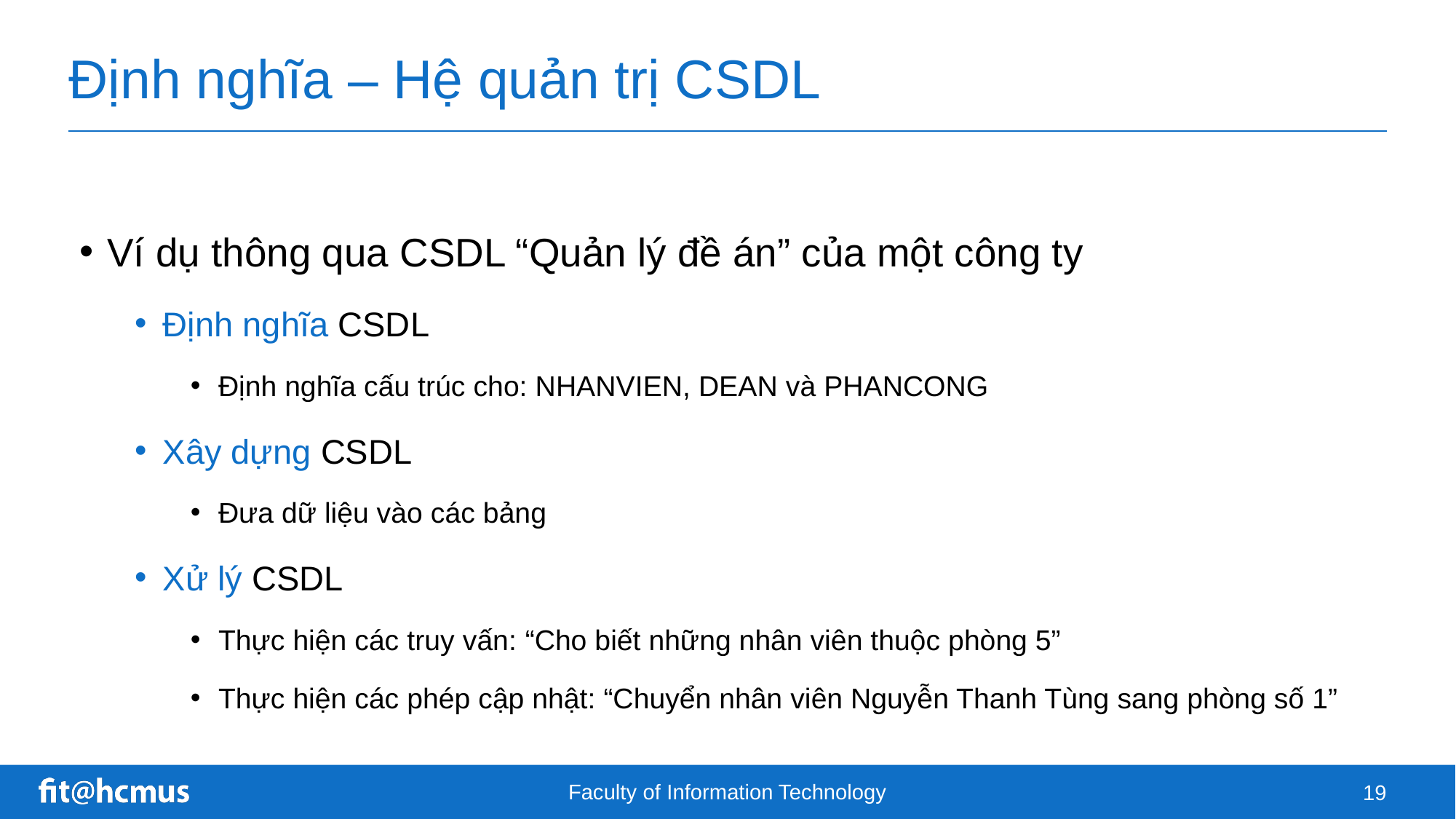

# Định nghĩa – Hệ quản trị CSDL
Ví dụ thông qua CSDL “Quản lý đề án” của một công ty
Định nghĩa CSDL
Định nghĩa cấu trúc cho: NHANVIEN, DEAN và PHANCONG
Xây dựng CSDL
Đưa dữ liệu vào các bảng
Xử lý CSDL
Thực hiện các truy vấn: “Cho biết những nhân viên thuộc phòng 5”
Thực hiện các phép cập nhật: “Chuyển nhân viên Nguyễn Thanh Tùng sang phòng số 1”

Faculty of Information Technology
19